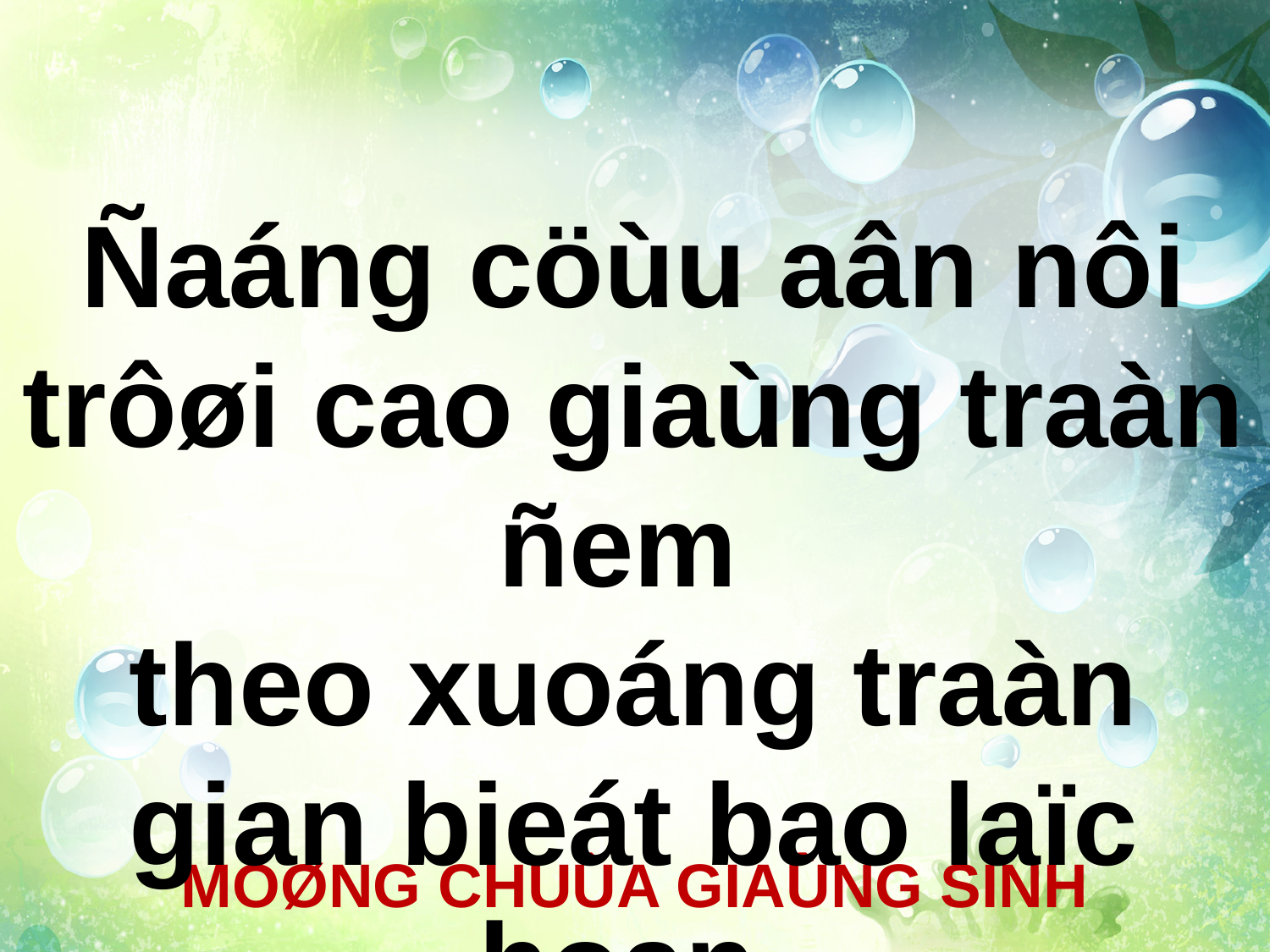

Ñaáng cöùu aân nôi trôøi cao giaùng traàn ñem
theo xuoáng traàn gian bieát bao laïc hoan.
MÖØNG CHUÙA GIAÙNG SINH